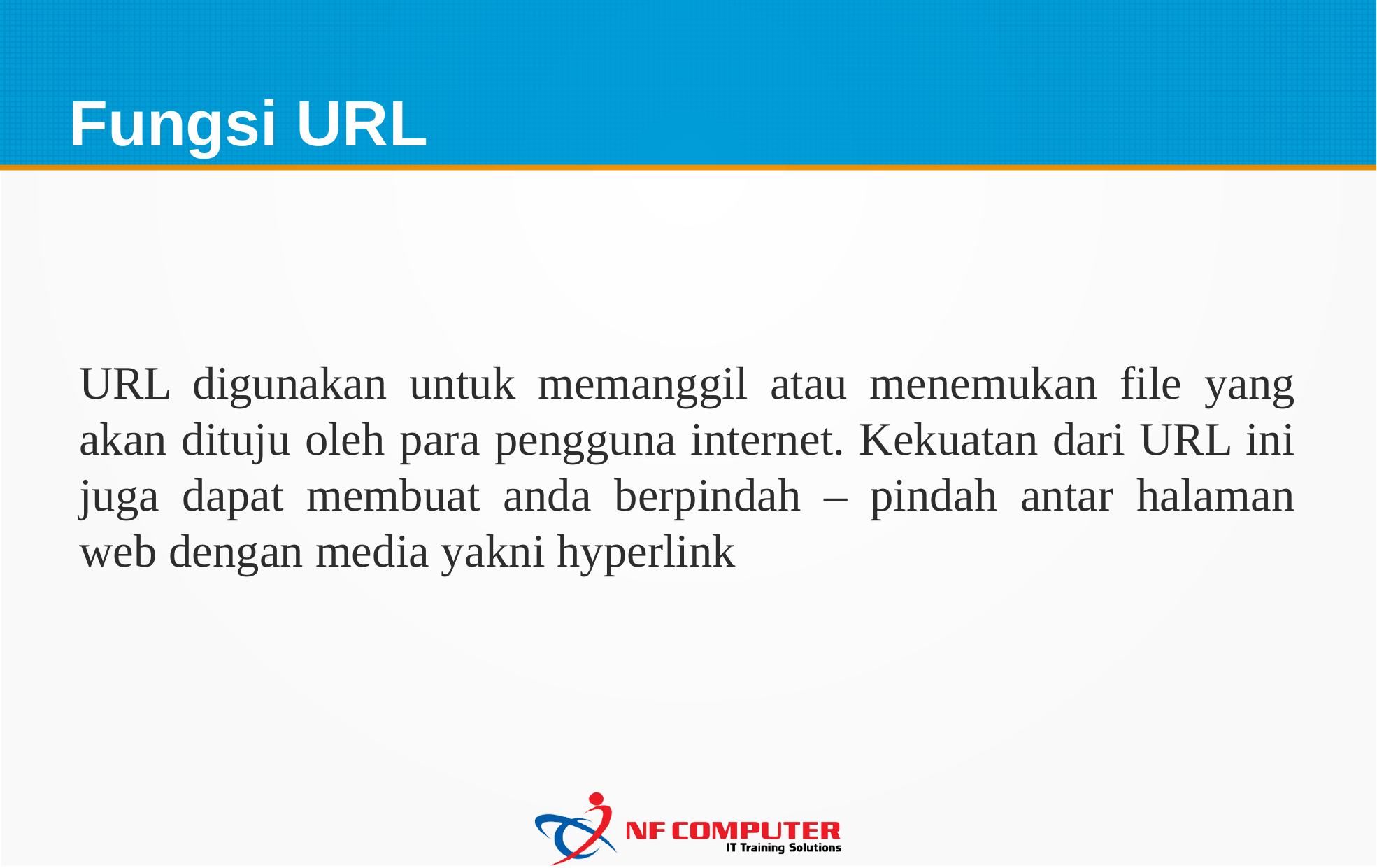

Fungsi URL
URL digunakan untuk memanggil atau menemukan file yang akan dituju oleh para pengguna internet. Kekuatan dari URL ini juga dapat membuat anda berpindah – pindah antar halaman web dengan media yakni hyperlink